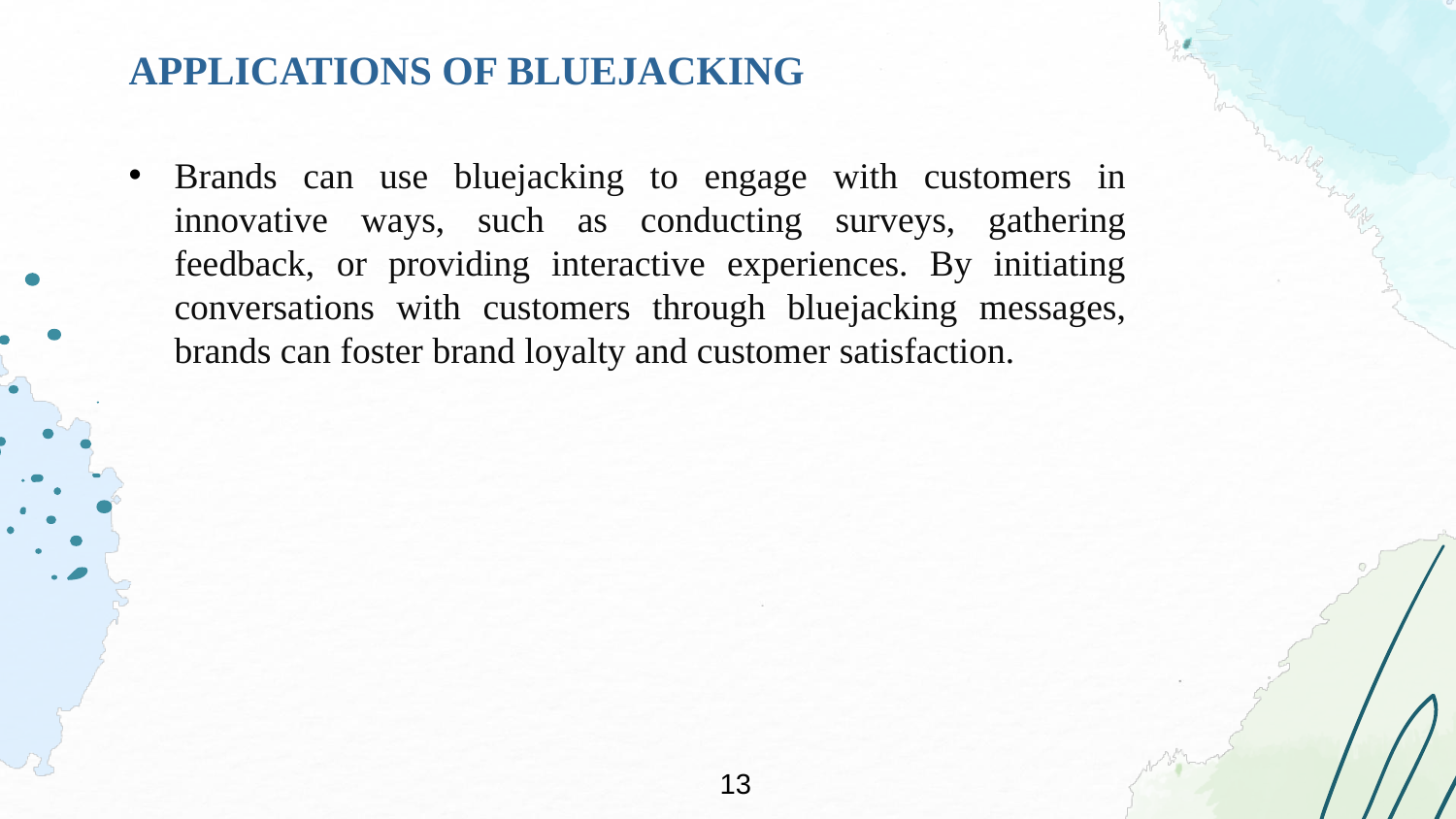

APPLICATIONS OF BLUEJACKING

Brands can use bluejacking to engage with customers in innovative ways, such as conducting surveys, gathering feedback, or providing interactive experiences. By initiating conversations with customers through bluejacking messages, brands can foster brand loyalty and customer satisfaction.
13